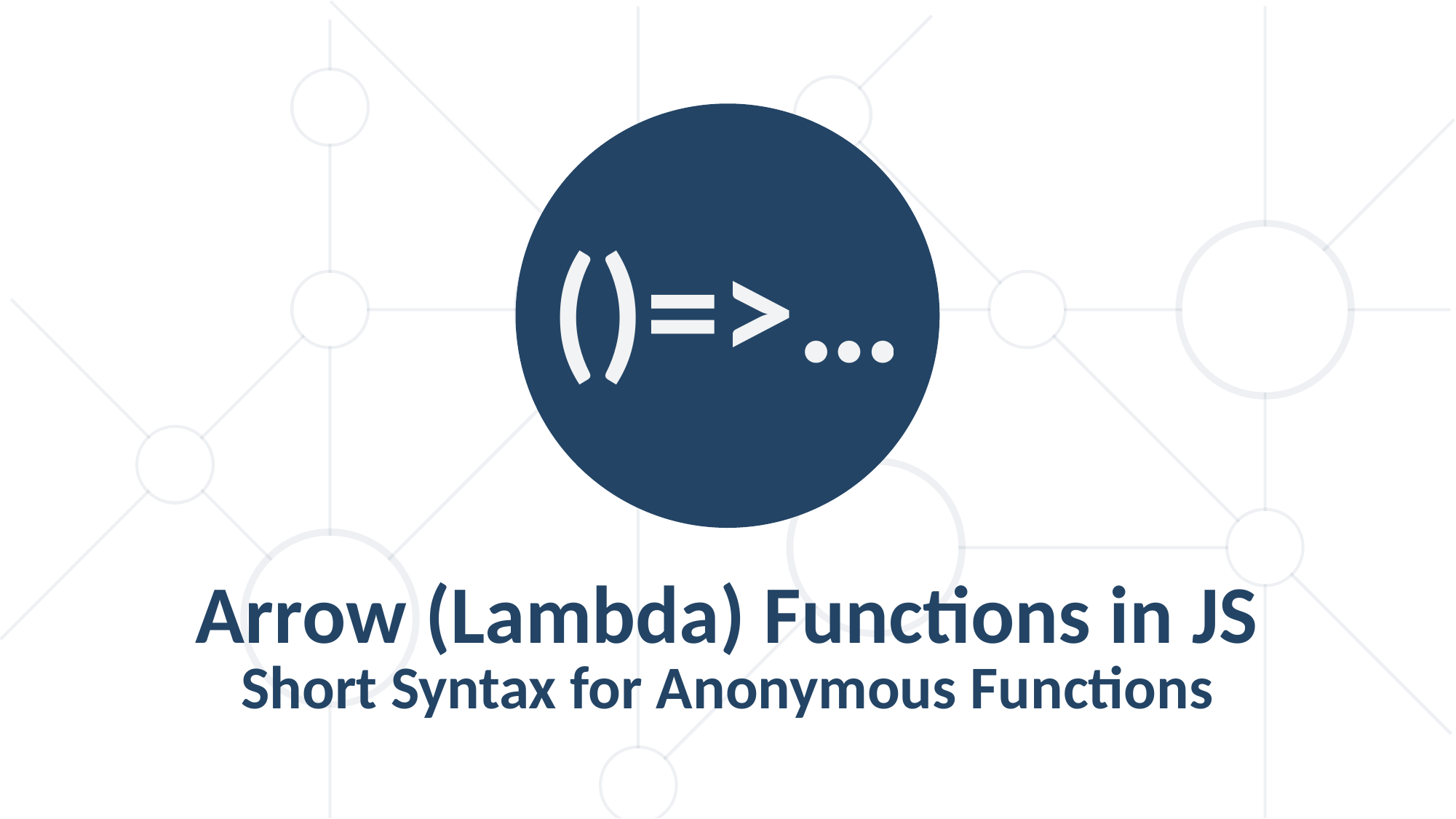

()=>…
Arrow (Lambda) Functions in JS
Short Syntax for Anonymous Functions